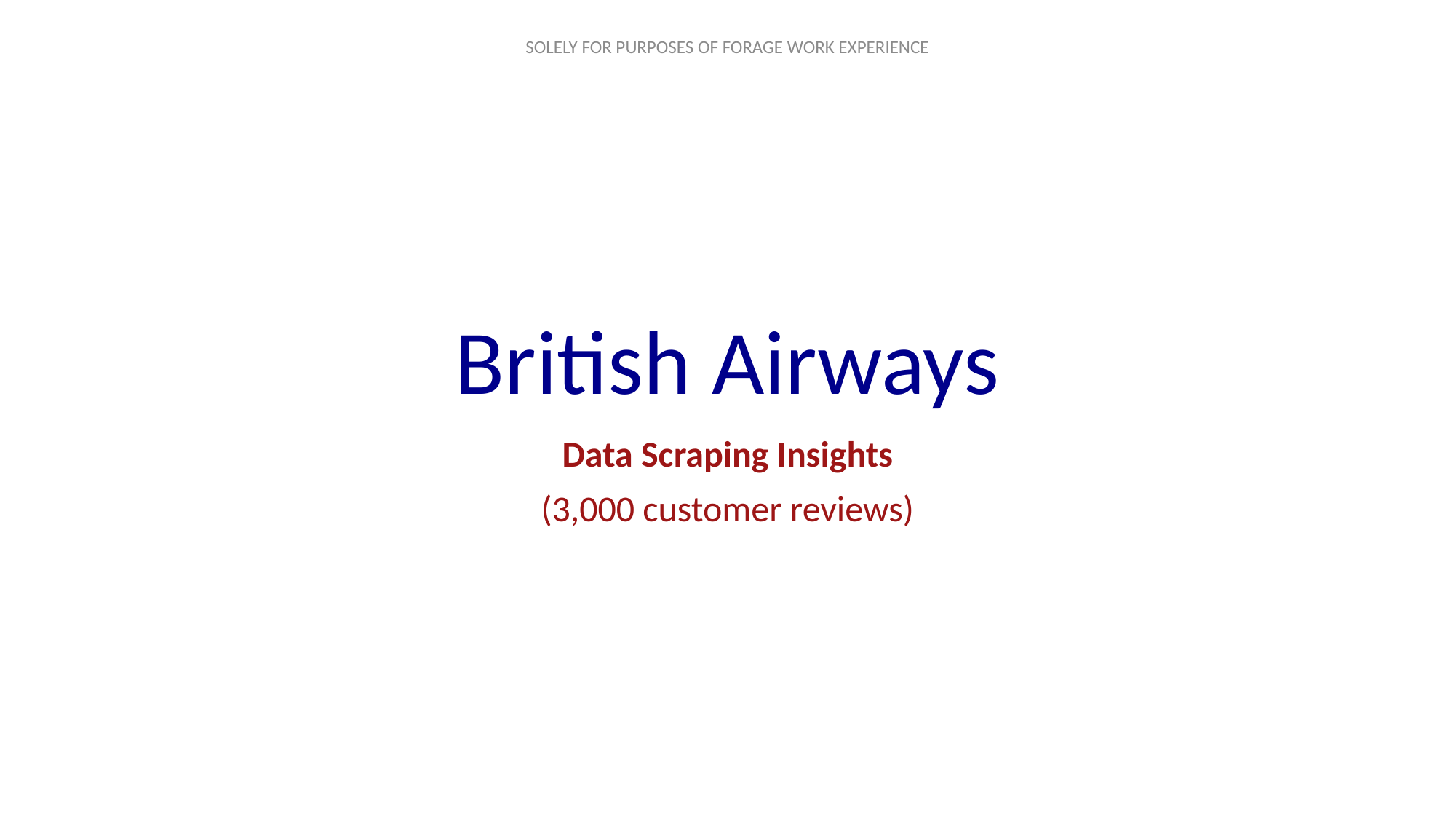

# British Airways
Data Scraping Insights
(3,000 customer reviews)